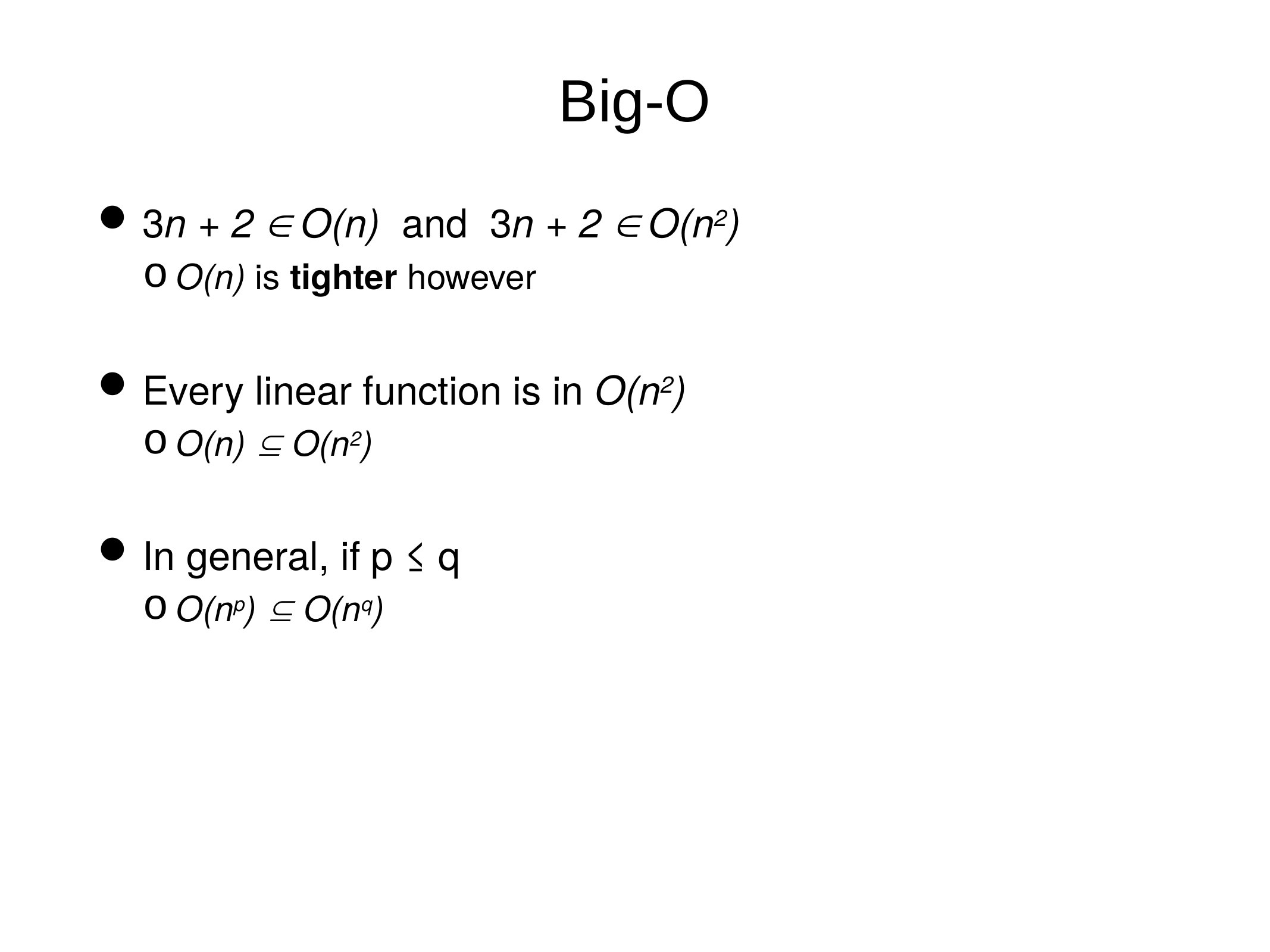

# Big-O
3n + 2 ∈ O(n)  and  3n + 2 ∈ O(n2)
O(n) is tighter however

Every linear function is in O(n2)
O(n) ⊆ O(n2)

In general, if p ≤ q
O(np) ⊆ O(nq)